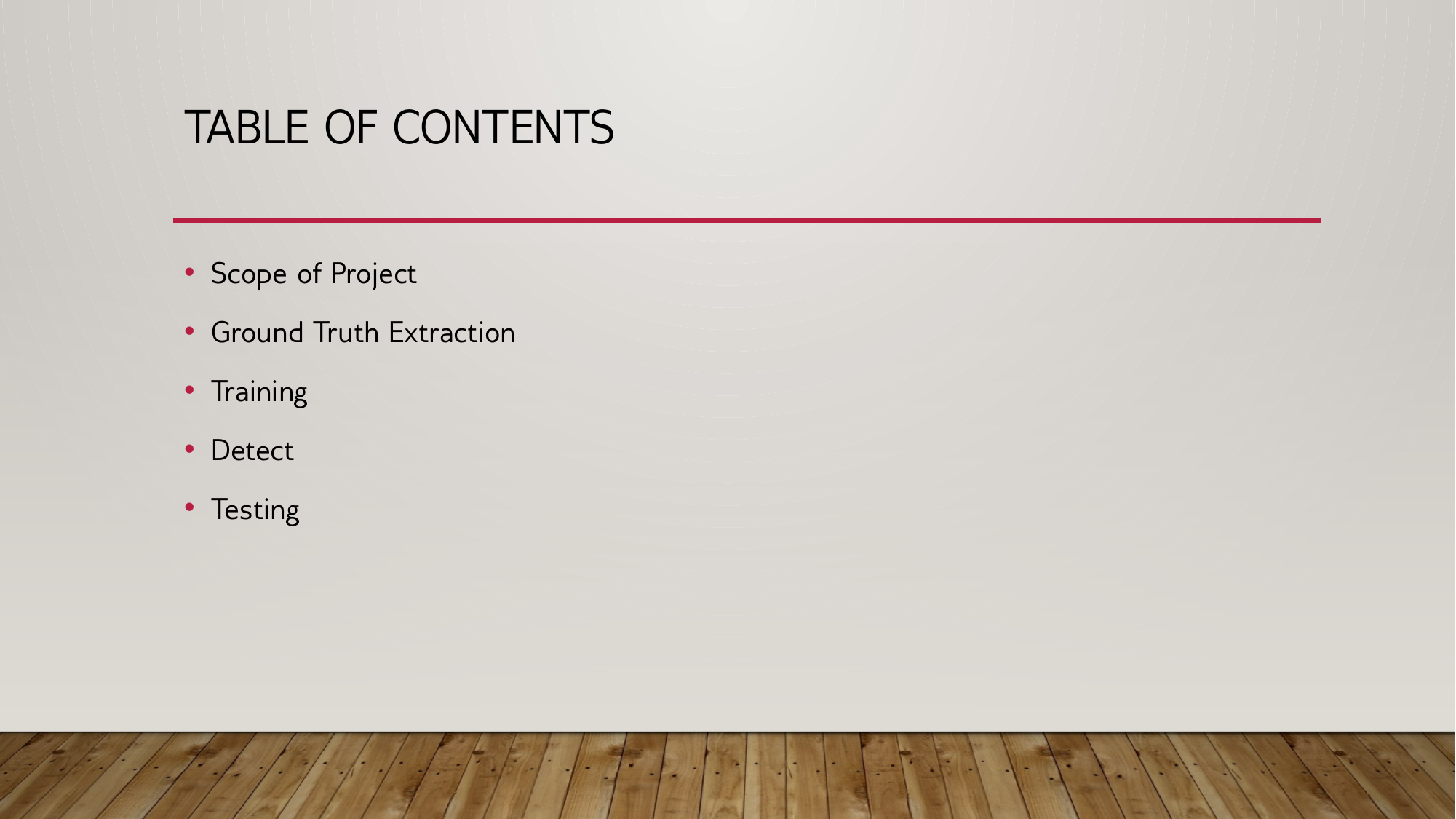

# TABLE OF CONTENTS
Scope of Project
Ground Truth Extraction
Training
Detect
Testing